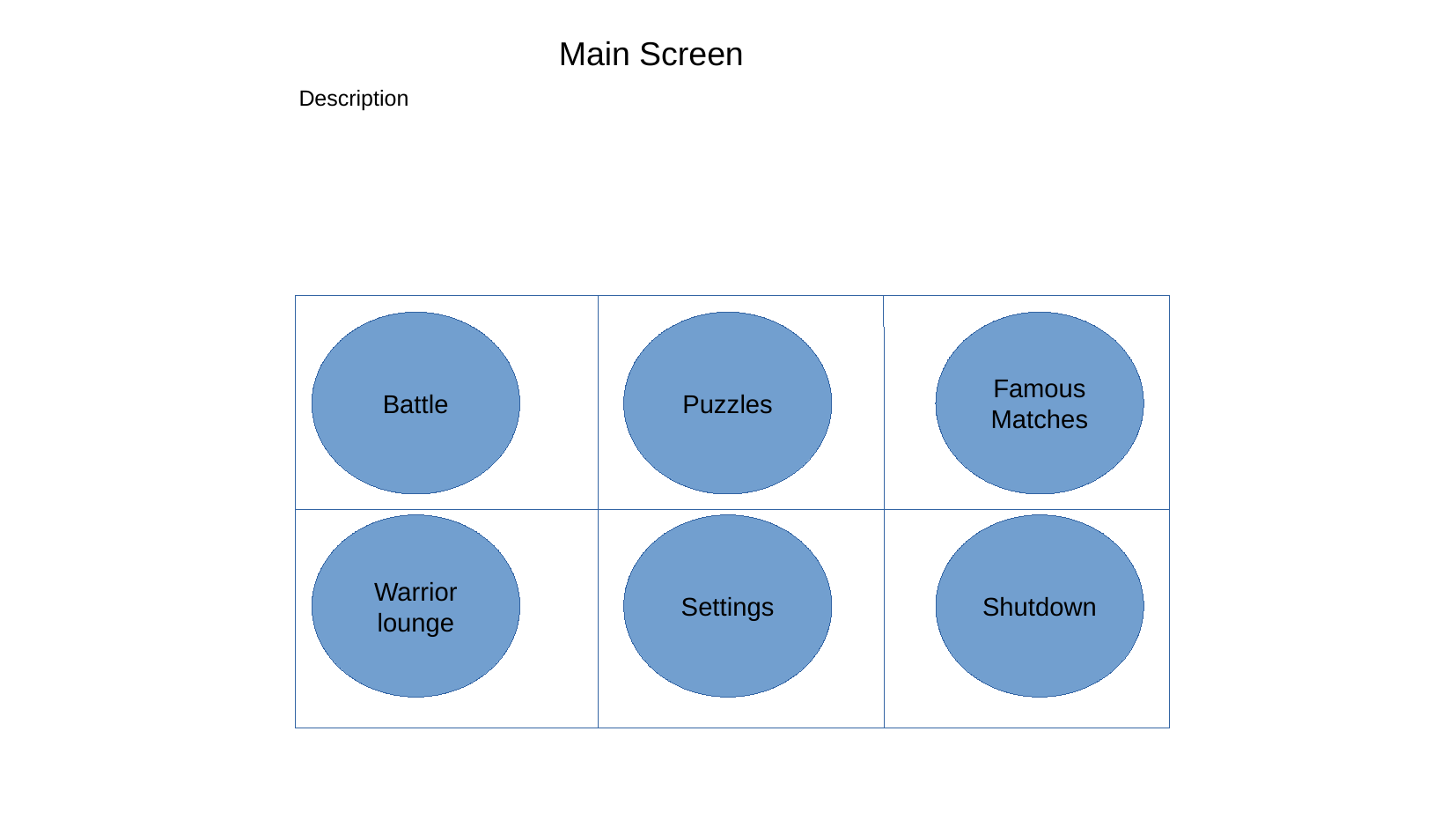

Main Screen
Description

Battle
Puzzles
Famous Matches

Warrior lounge
Settings
Shutdown